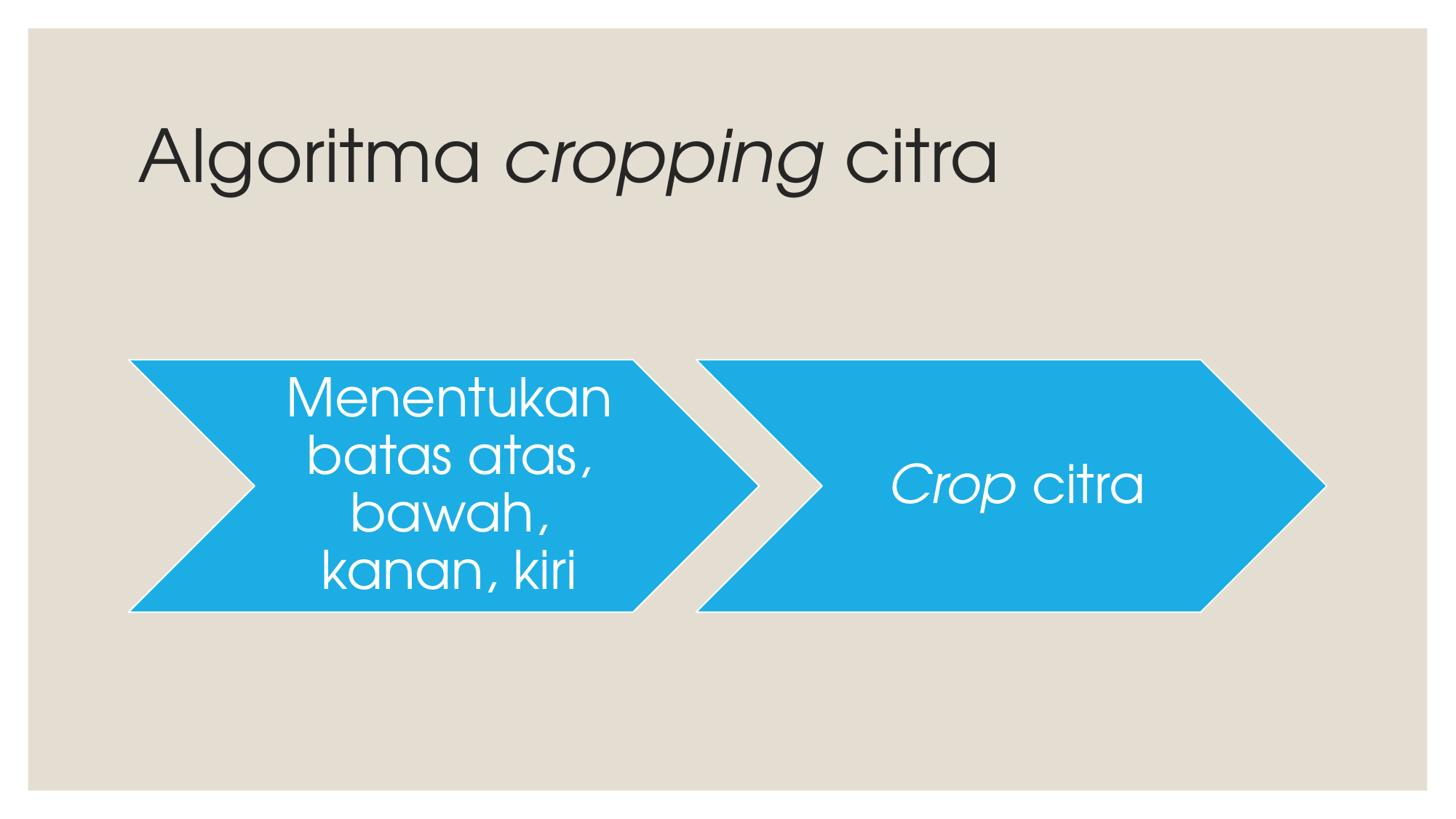

# Algoritma cropping citra
Menentukan batas atas, bawah, kanan, kiri
Crop citra